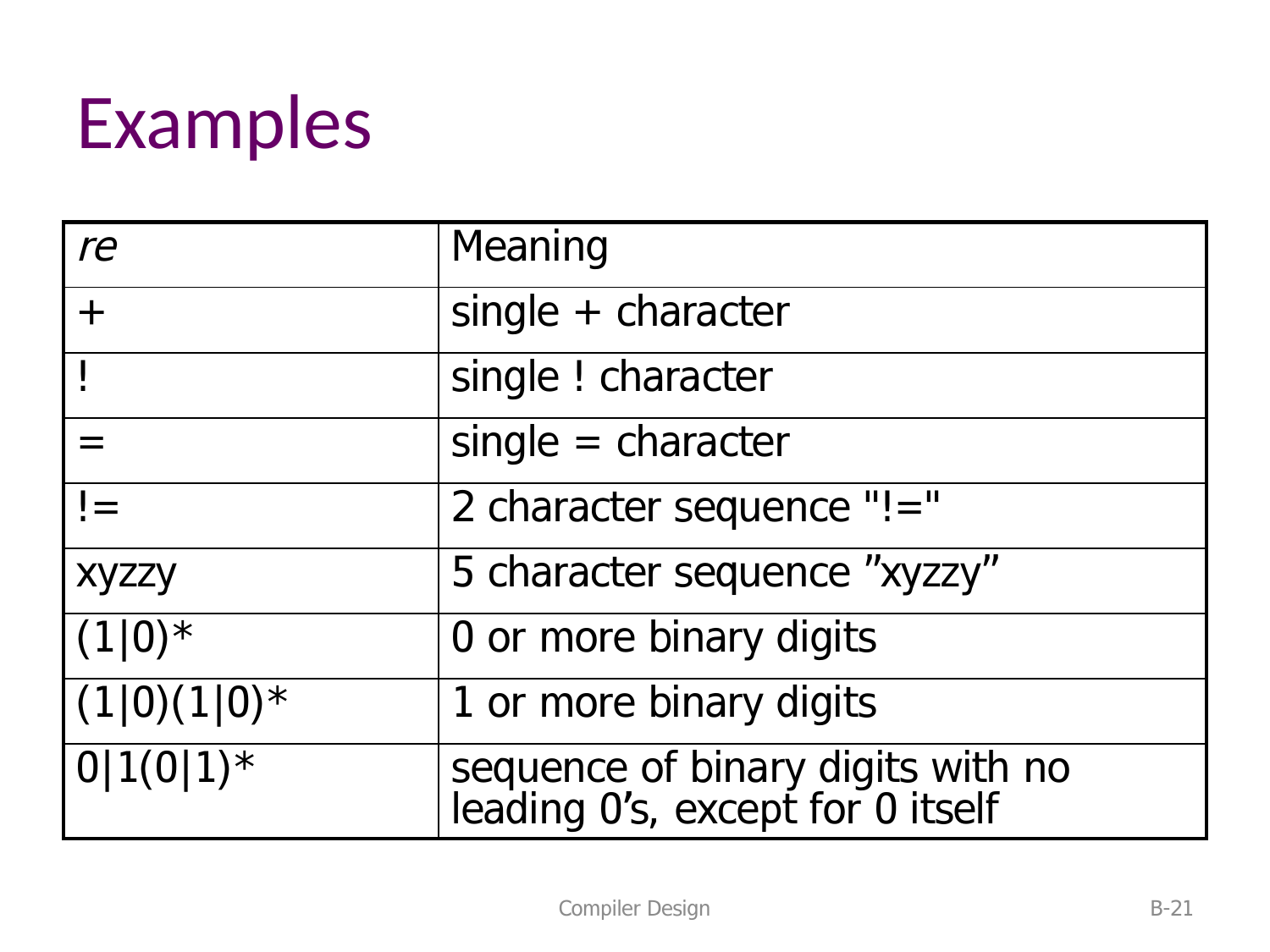

# Examples
| re | Meaning |
| --- | --- |
| + | single + character |
| ! | single ! character |
| = | single = character |
| != | 2 character sequence "!=" |
| xyzzy | 5 character sequence ”xyzzy” |
| (1|0)\* | 0 or more binary digits |
| (1|0)(1|0)\* | 1 or more binary digits |
| 0|1(0|1)\* | sequence of binary digits with no leading 0’s, except for 0 itself |
Compiler Design
B-21